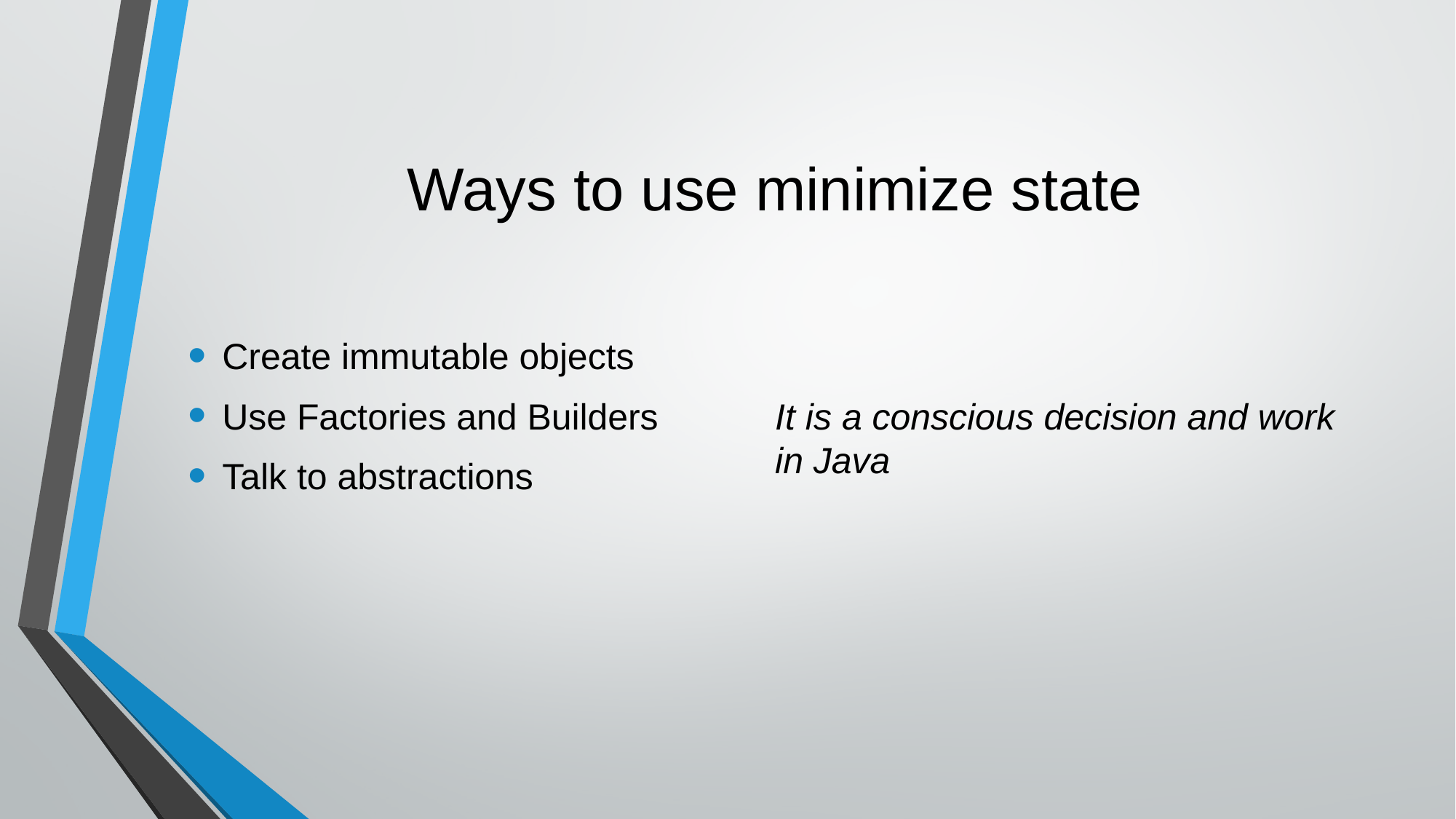

# Ways to use minimize state
Create immutable objects
Use Factories and Builders
Talk to abstractions

It is a conscious decision and work in Java